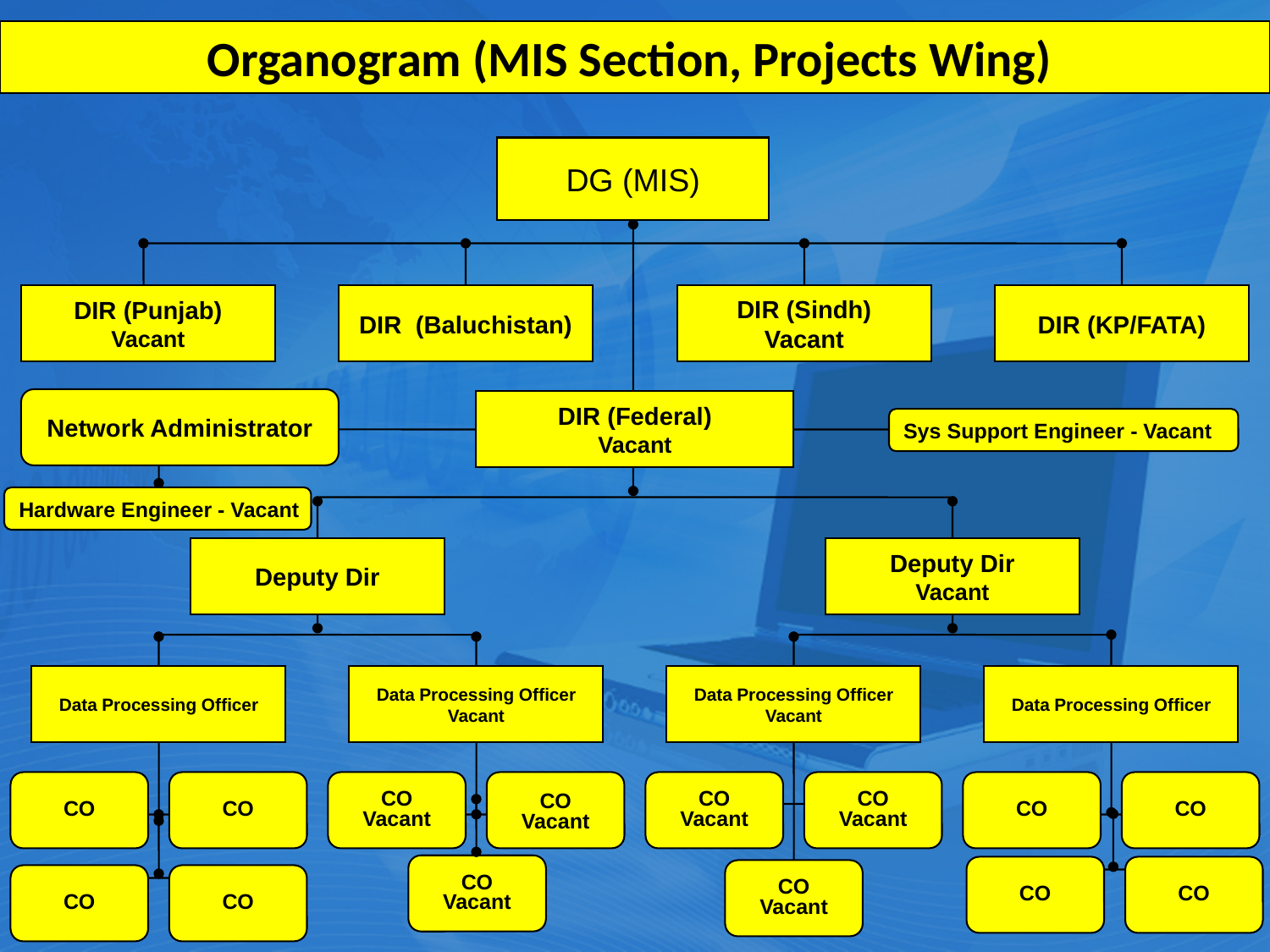

Organogram (MIS Section, Projects Wing)
DG (MIS)

DIR (Punjab)
Vacant
DIR  (Baluchistan)
DIR (Sindh)
Vacant
DIR (KP/FATA)
Network Administrator
DIR (Federal)
Vacant
Sys Support Engineer - Vacant

Hardware Engineer - Vacant

Deputy Dir
Deputy Dir
Vacant

Data Processing Officer
Data Processing Officer
Vacant
Data Processing Officer
Vacant
Data Processing Officer
CO
CO
CO
Vacant

CO
Vacant

CO
Vacant
CO
Vacant
CO
CO

CO
Vacant
CO
CO
CO
Vacant
CO
CO